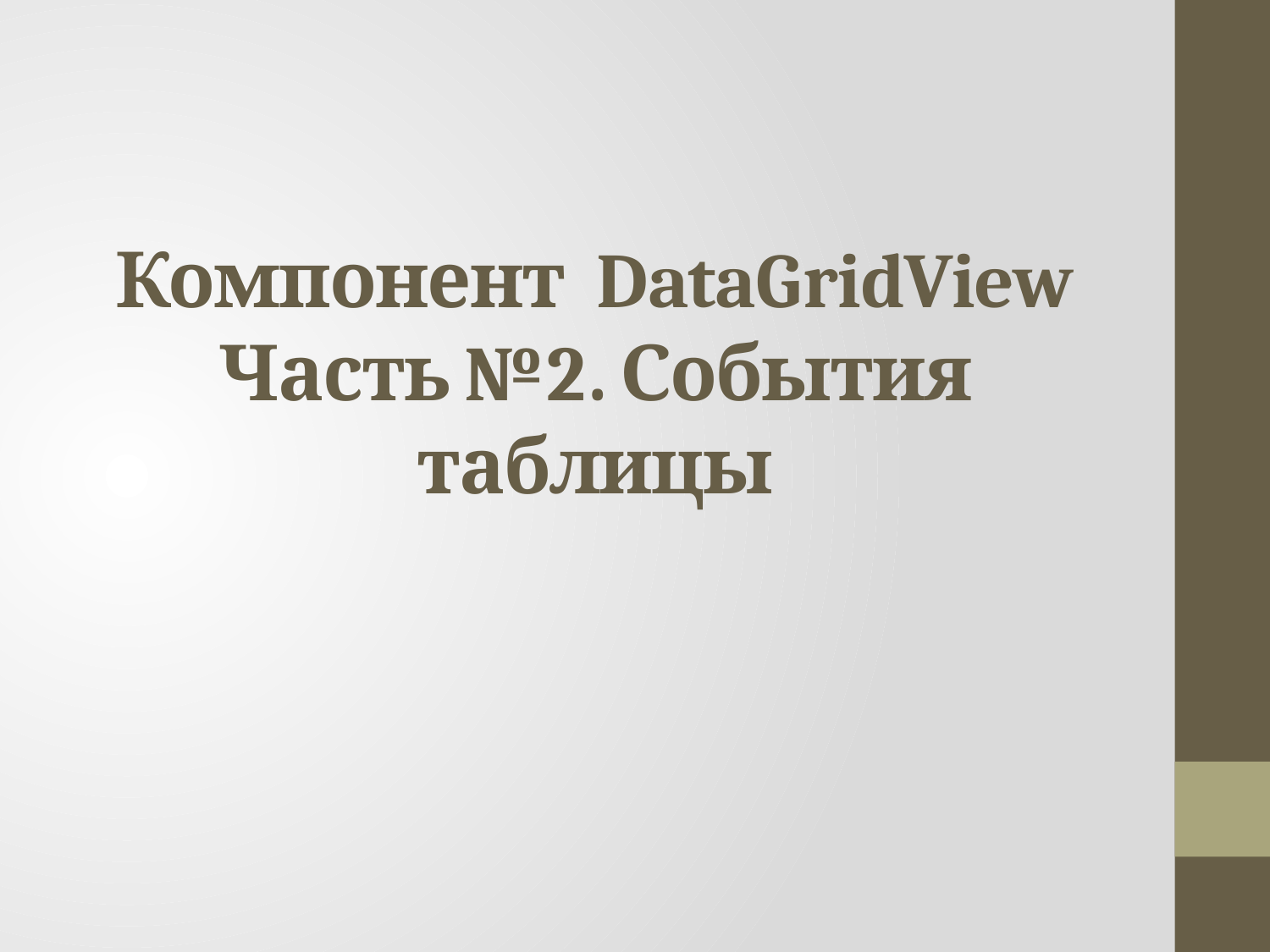

# Компонент  DataGridView Часть №2. События таблицы